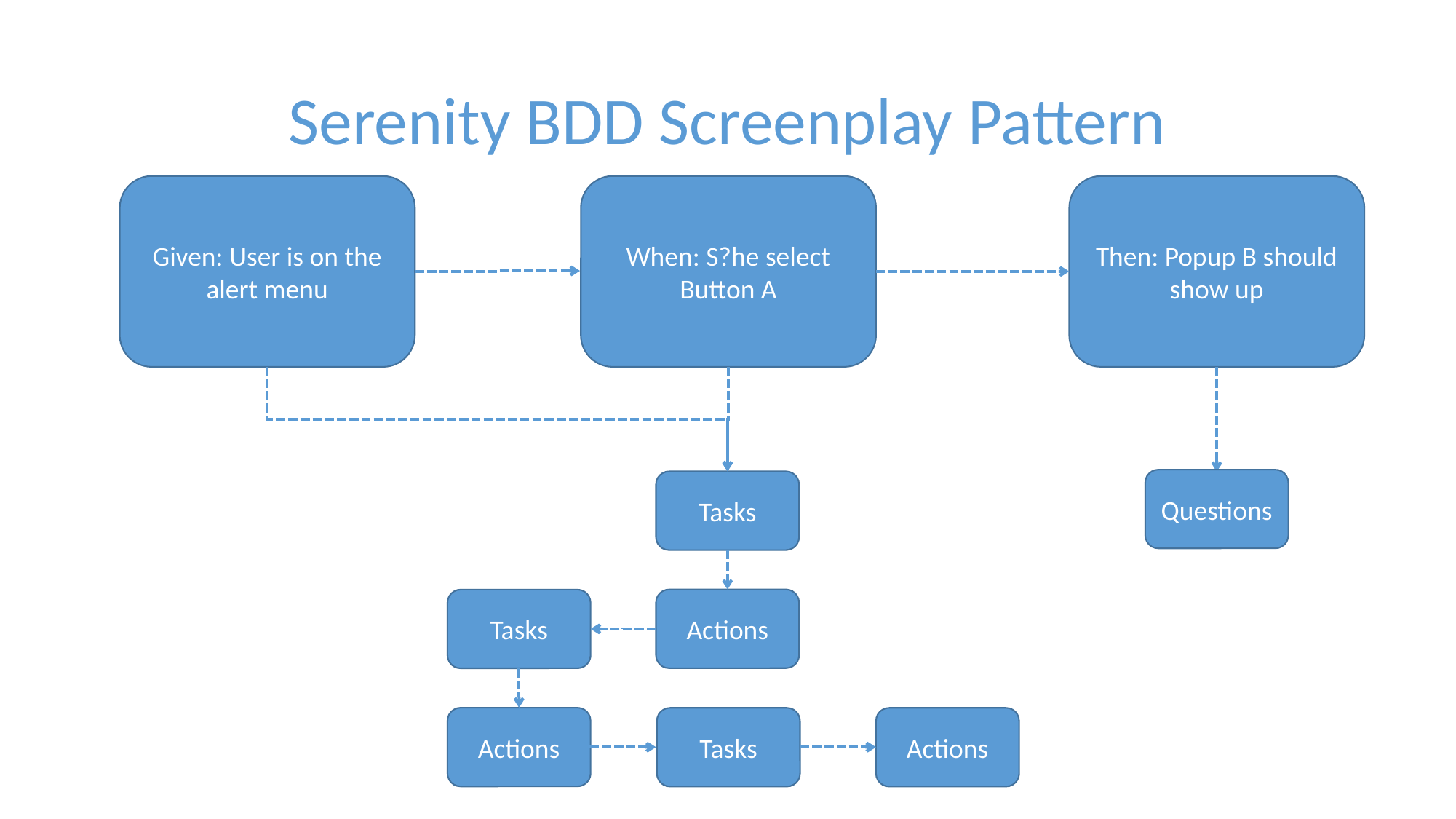

# Serenity BDD Screenplay Pattern
Given: User is on the alert menu
When: S?he select Button A
Then: Popup B should show up
Questions
Tasks
Actions
Tasks
Actions
Tasks
Actions